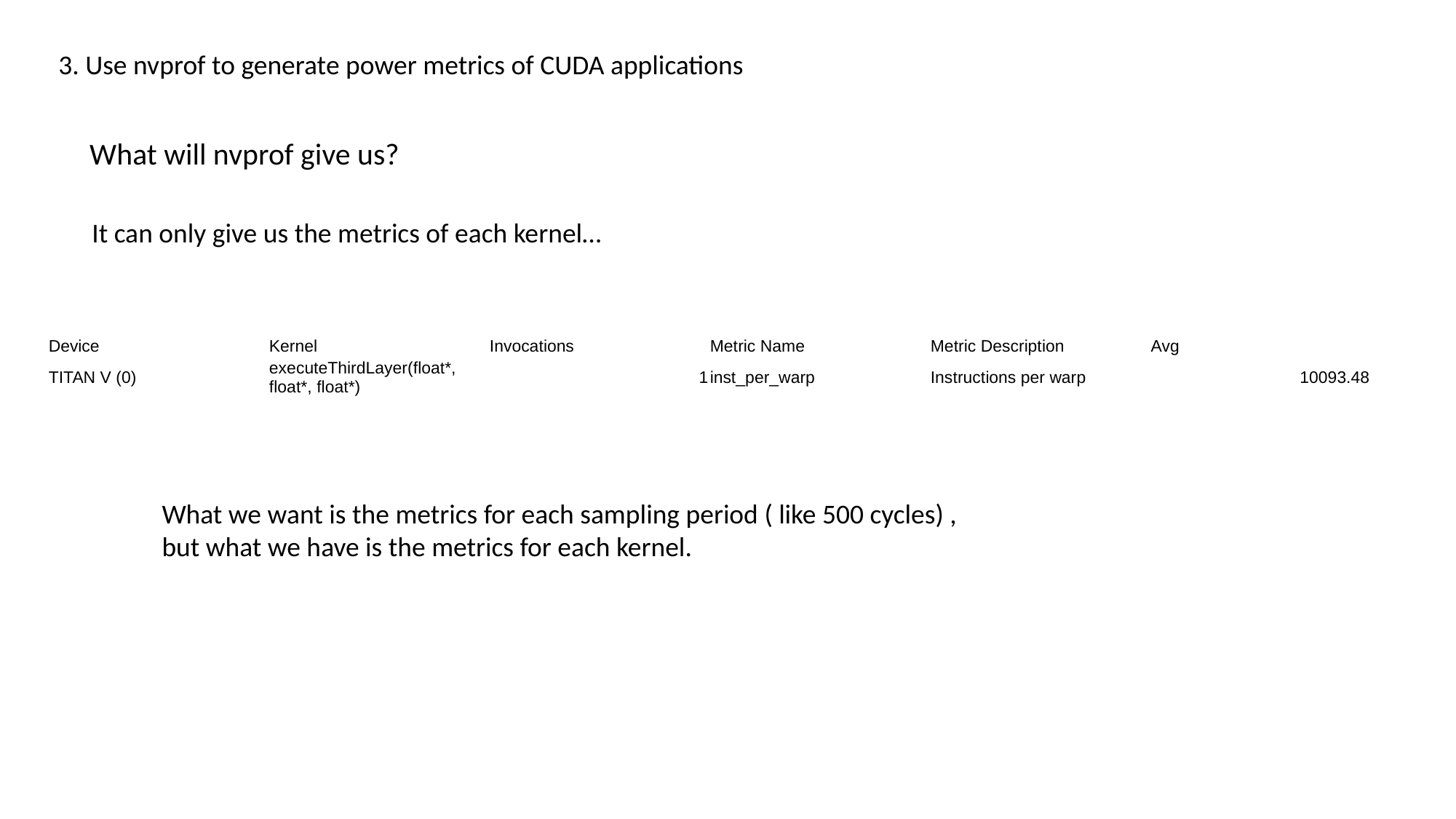

3. Use nvprof to generate power metrics of CUDA applications
What will nvprof give us?
It can only give us the metrics of each kernel…
| Device | Kernel | Invocations | Metric Name | Metric Description | Avg |
| --- | --- | --- | --- | --- | --- |
| TITAN V (0) | executeThirdLayer(float\*, float\*, float\*) | 1 | inst\_per\_warp | Instructions per warp | 10093.48 |
What we want is the metrics for each sampling period ( like 500 cycles) ,
but what we have is the metrics for each kernel.